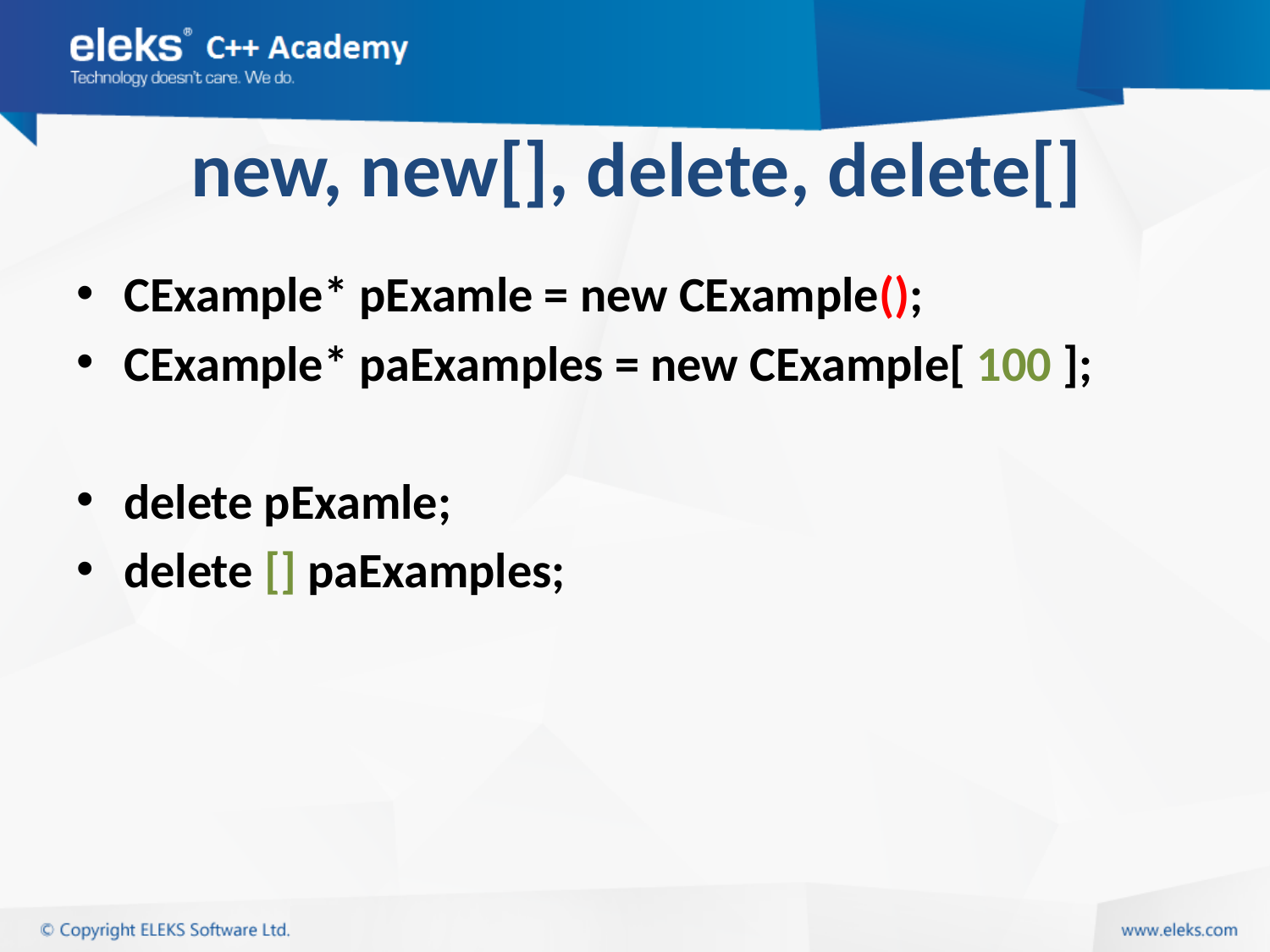

# new, new[], delete, delete[]
CExample* pExamle = new CExample();
CExample* paExamples = new CExample[ 100 ];

delete pExamle;
delete [] paExamples;